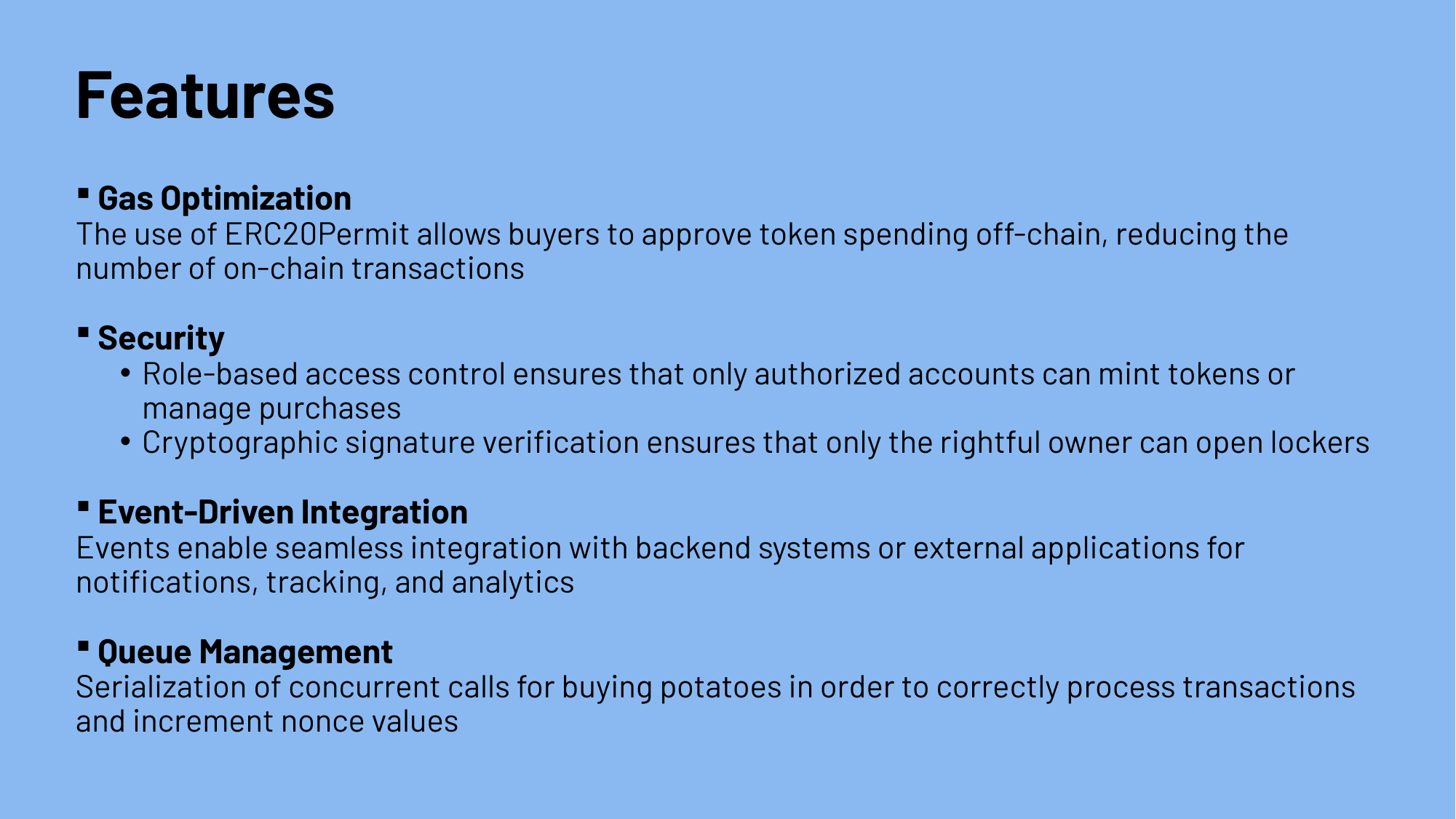

# Features
Gas Optimization
The use of ERC20Permit allows buyers to approve token spending off-chain, reducing the number of on-chain transactions

Security
Role-based access control ensures that only authorized accounts can mint tokens or manage purchases
Cryptographic signature verification ensures that only the rightful owner can open lockers

Event-Driven Integration
Events enable seamless integration with backend systems or external applications for notifications, tracking, and analytics
Queue Management
Serialization of concurrent calls for buying potatoes in order to correctly process transactions and increment nonce values